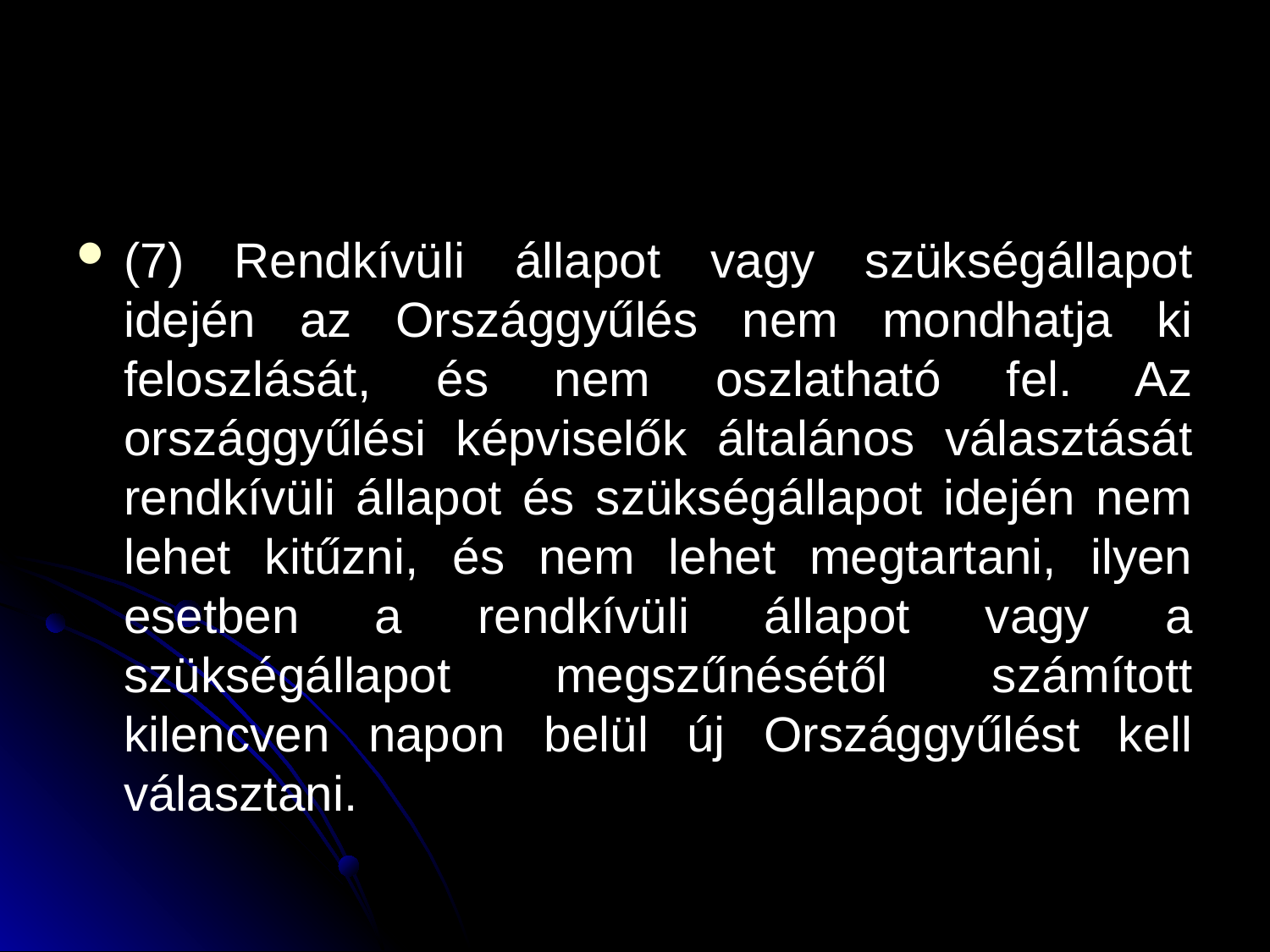

#
(7) Rendkívüli állapot vagy szükségállapot idején az Országgyűlés nem mondhatja ki feloszlását, és nem oszlatható fel. Az országgyűlési képviselők általános választását rendkívüli állapot és szükségállapot idején nem lehet kitűzni, és nem lehet megtartani, ilyen esetben a rendkívüli állapot vagy a szükségállapot megszűnésétől számított kilencven napon belül új Országgyűlést kell választani.